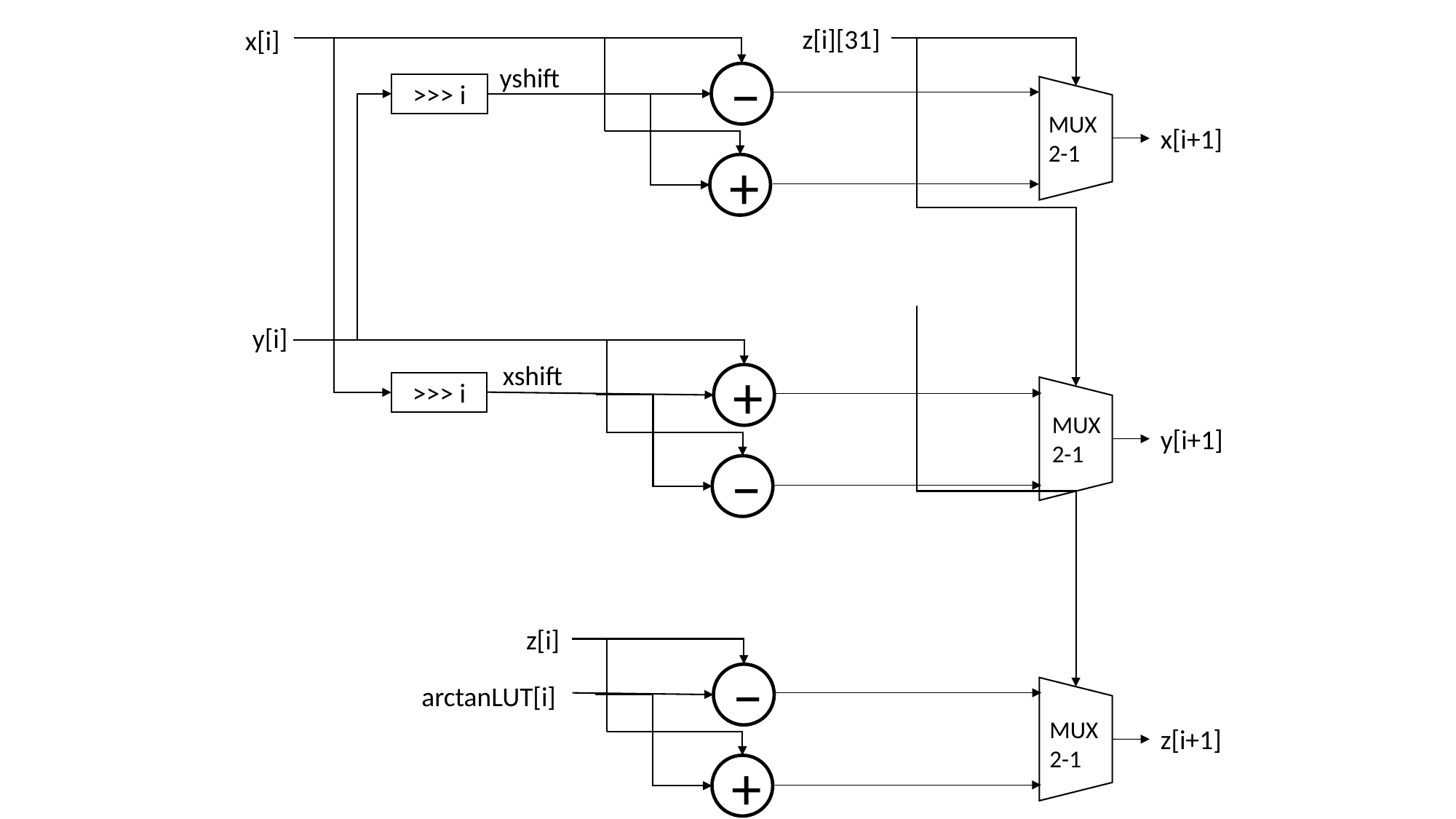

z[i][31]
x[i]
yshift
−
>>> i

MUX 2-1
x[i+1]
+
y[i]
xshift
+
>>> i

MUX 2-1
y[i+1]
−
z[i]
−
arctanLUT[i]

MUX 2-1
z[i+1]
+